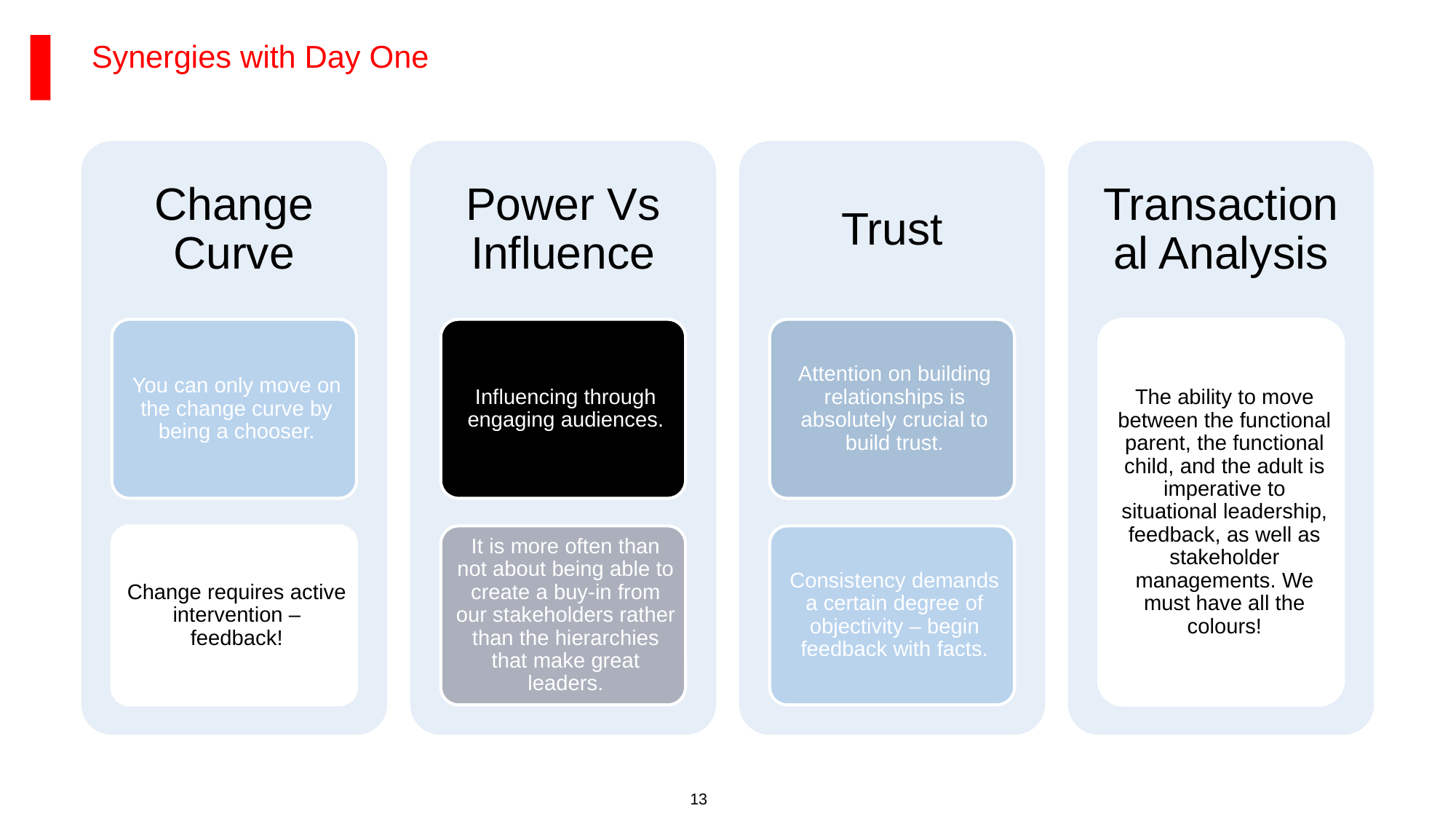

# Synergies with Day One
Change Curve
You can only move on the change curve by being a chooser.
Change requires active intervention – feedback!
Power Vs Influence
Influencing through engaging audiences.
It is more often than not about being able to create a buy-in from our stakeholders rather than the hierarchies that make great leaders.
Trust
Attention on building relationships is absolutely crucial to build trust.
Consistency demands a certain degree of objectivity – begin feedback with facts.
Transactional Analysis
The ability to move between the functional parent, the functional child, and the adult is imperative to situational leadership, feedback, as well as stakeholder managements. We must have all the colours!